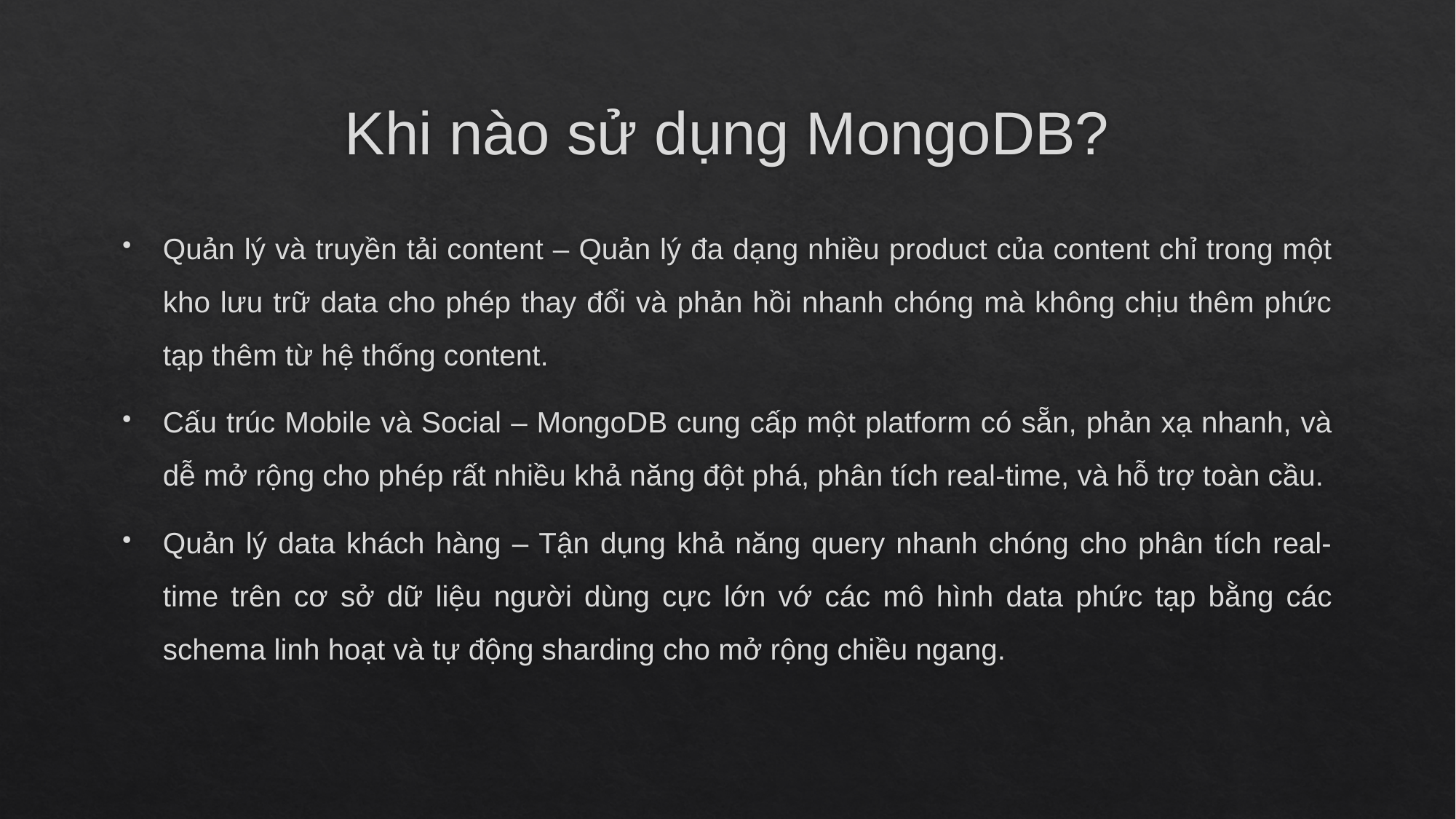

# Khi nào sử dụng MongoDB?
Quản lý và truyền tải content – Quản lý đa dạng nhiều product của content chỉ trong một kho lưu trữ data cho phép thay đổi và phản hồi nhanh chóng mà không chịu thêm phức tạp thêm từ hệ thống content.
Cấu trúc Mobile và Social – MongoDB cung cấp một platform có sẵn, phản xạ nhanh, và dễ mở rộng cho phép rất nhiều khả năng đột phá, phân tích real-time, và hỗ trợ toàn cầu.
Quản lý data khách hàng – Tận dụng khả năng query nhanh chóng cho phân tích real-time trên cơ sở dữ liệu người dùng cực lớn vớ các mô hình data phức tạp bằng các schema linh hoạt và tự động sharding cho mở rộng chiều ngang.